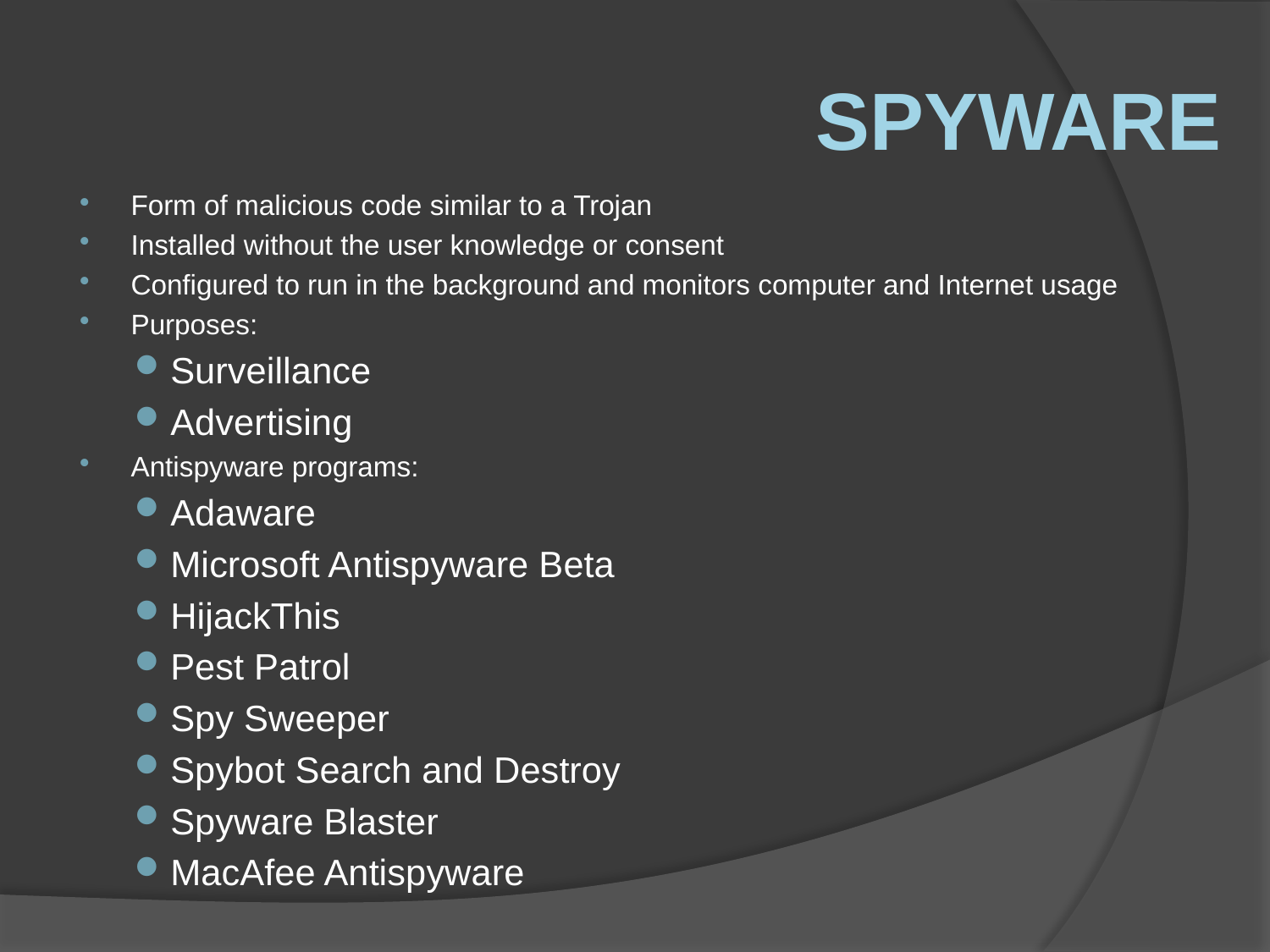

# Spyware
Form of malicious code similar to a Trojan
Installed without the user knowledge or consent
Configured to run in the background and monitors computer and Internet usage
Purposes:
Surveillance
Advertising
Antispyware programs:
Adaware
Microsoft Antispyware Beta
HijackThis
Pest Patrol
Spy Sweeper
Spybot Search and Destroy
Spyware Blaster
MacAfee Antispyware